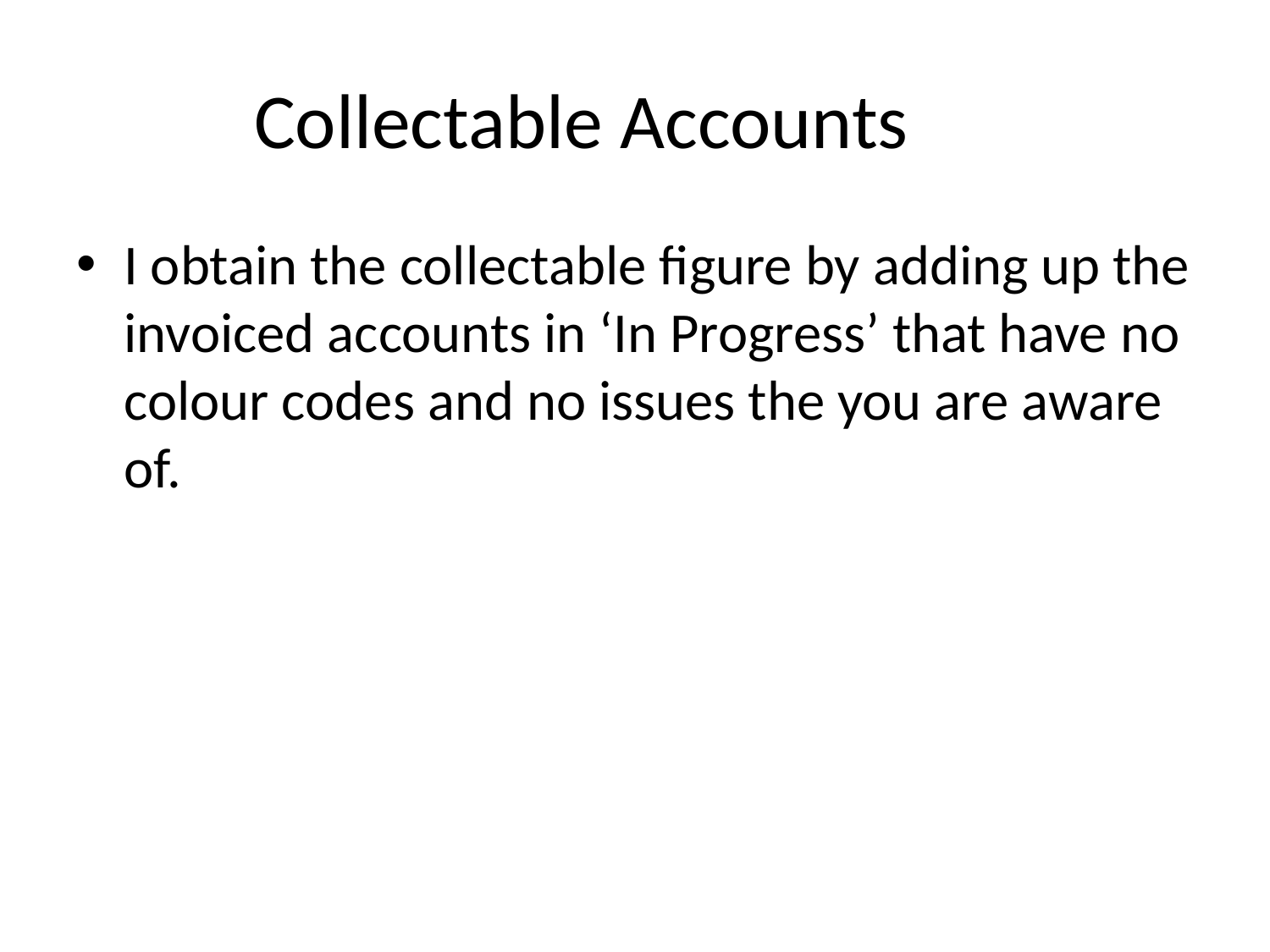

# Collectable Accounts
I obtain the collectable figure by adding up the invoiced accounts in ‘In Progress’ that have no colour codes and no issues the you are aware of.